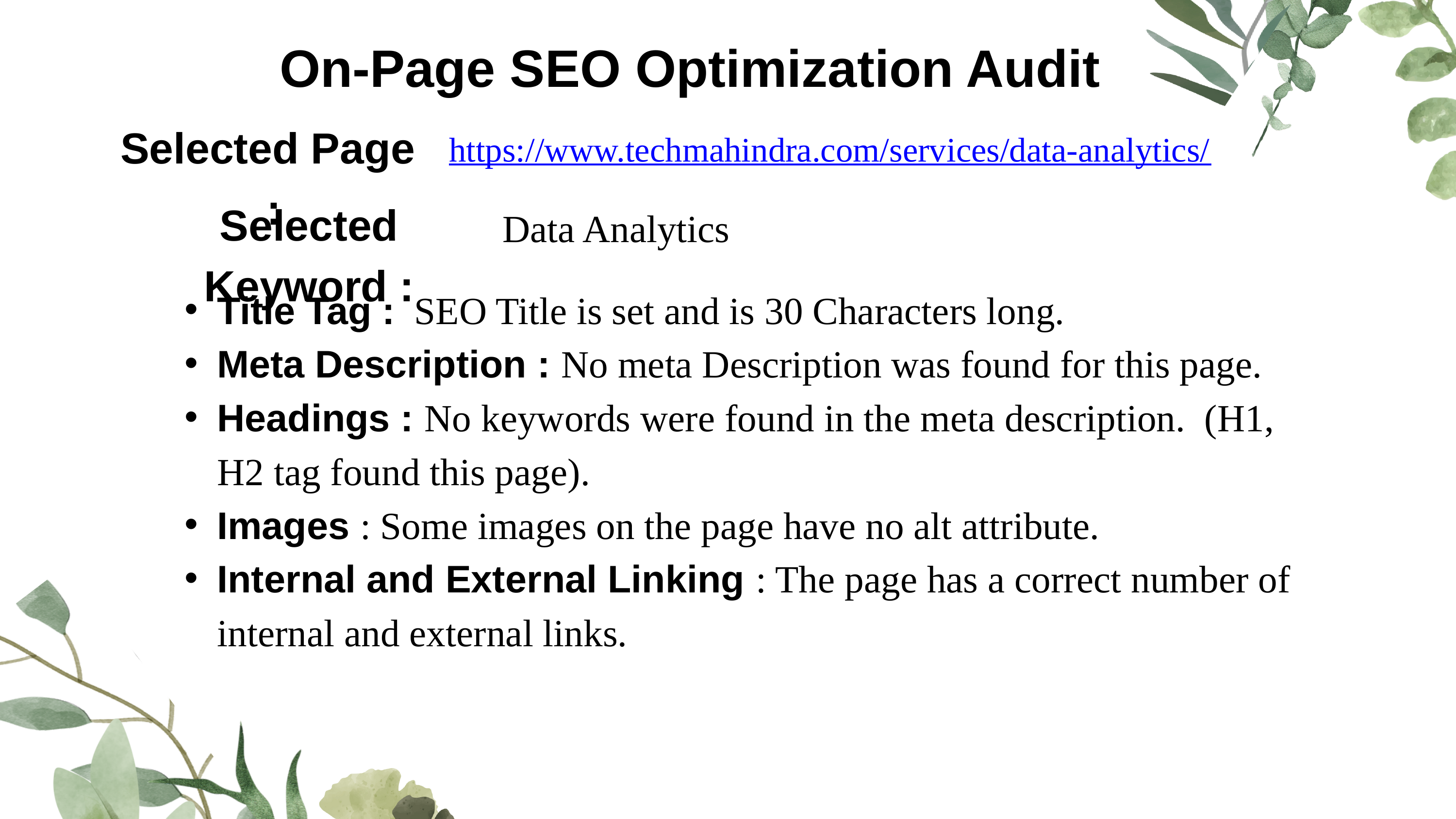

On-Page SEO Optimization Audit
Selected Page  :
https://www.techmahindra.com/services/data-analytics/
Selected Keyword :
Data Analytics
Title Tag :  SEO Title is set and is 30 Characters long.
Meta Description : No meta Description was found for this page.
Headings : No keywords were found in the meta description.  (H1, H2 tag found this page).
Images : Some images on the page have no alt attribute.
Internal and External Linking : The page has a correct number of internal and external links.